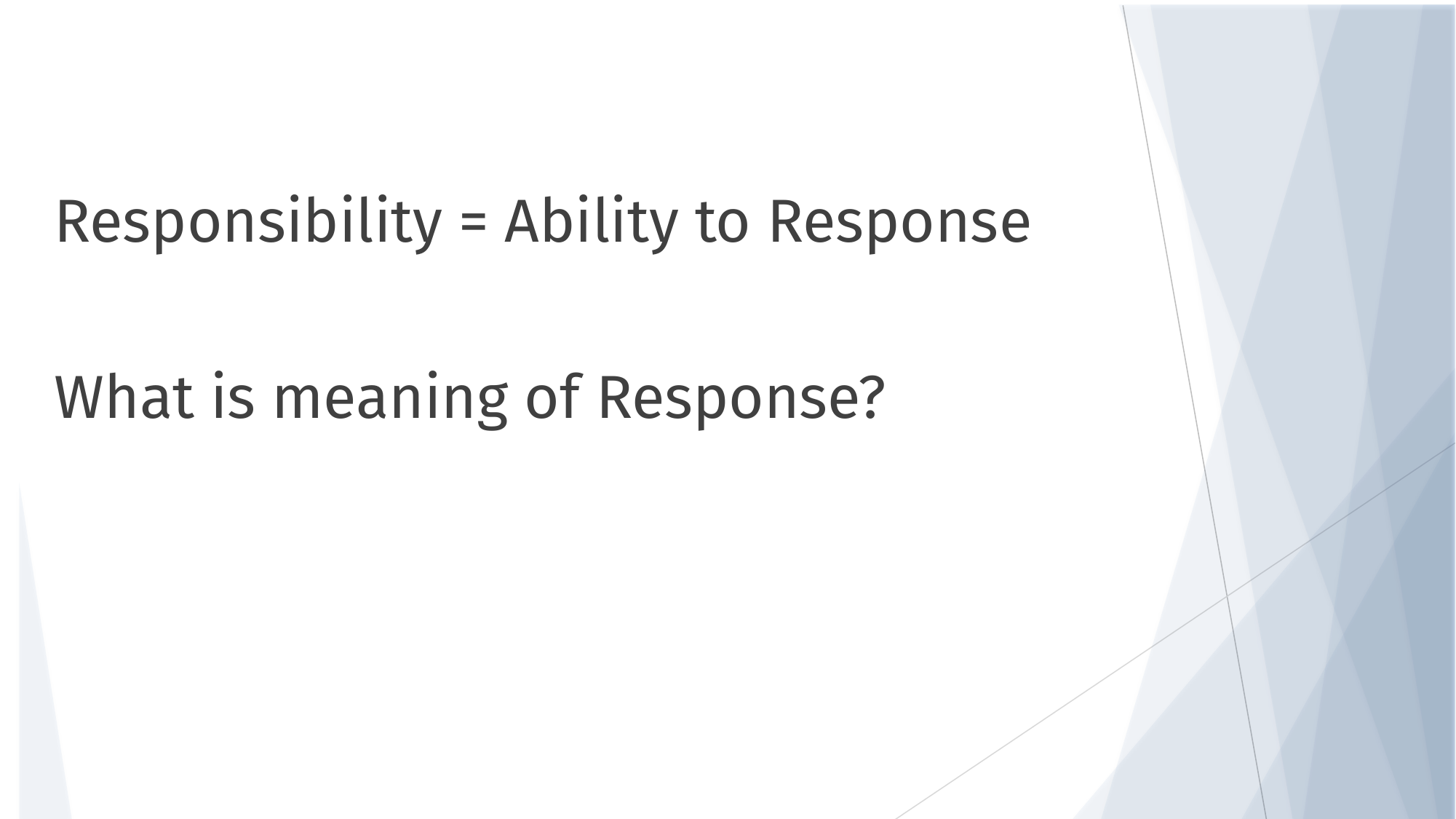

#
Responsibility = Ability to Response

What is meaning of Response?